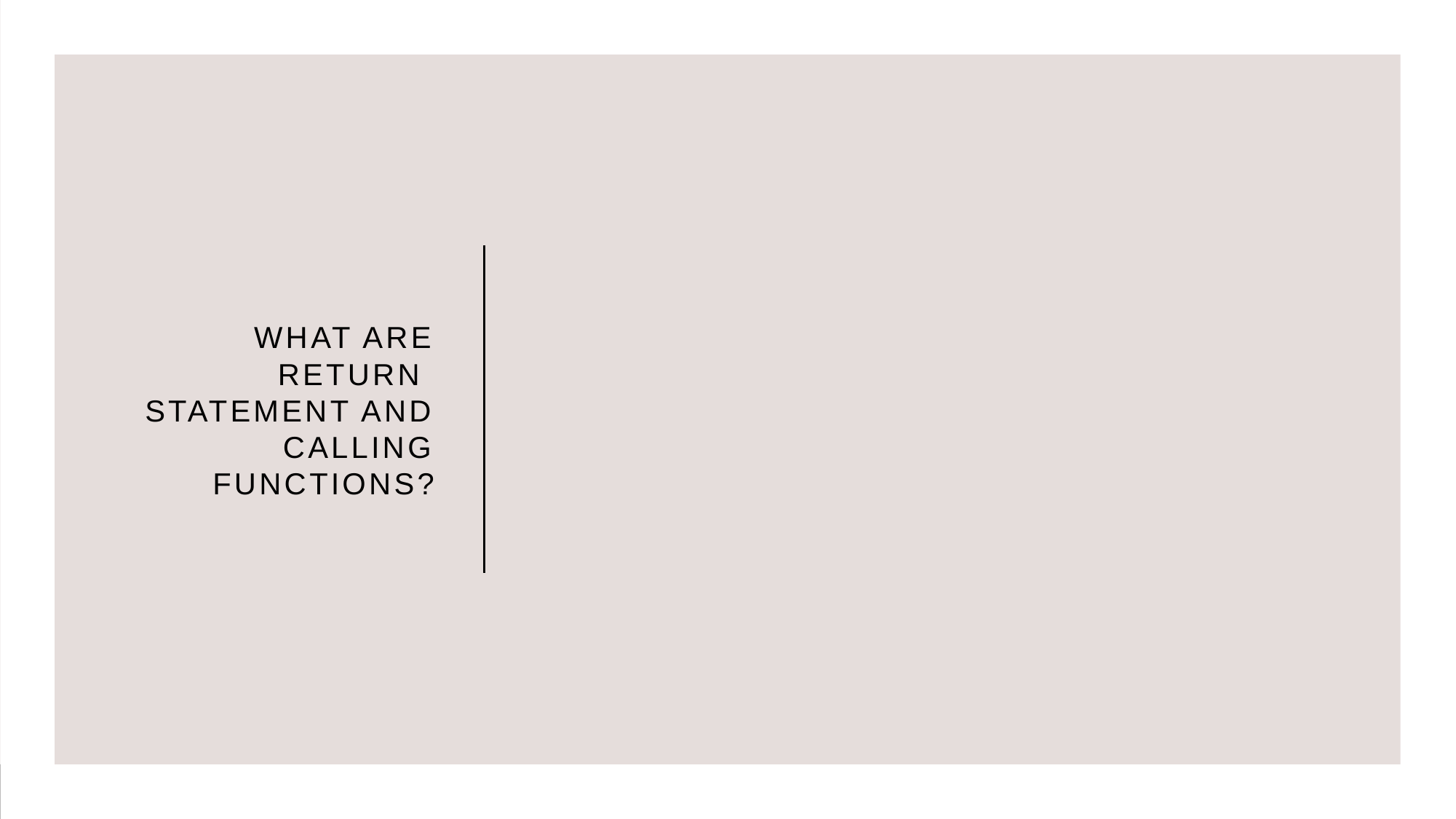

What are return  statement and calling functions?
#